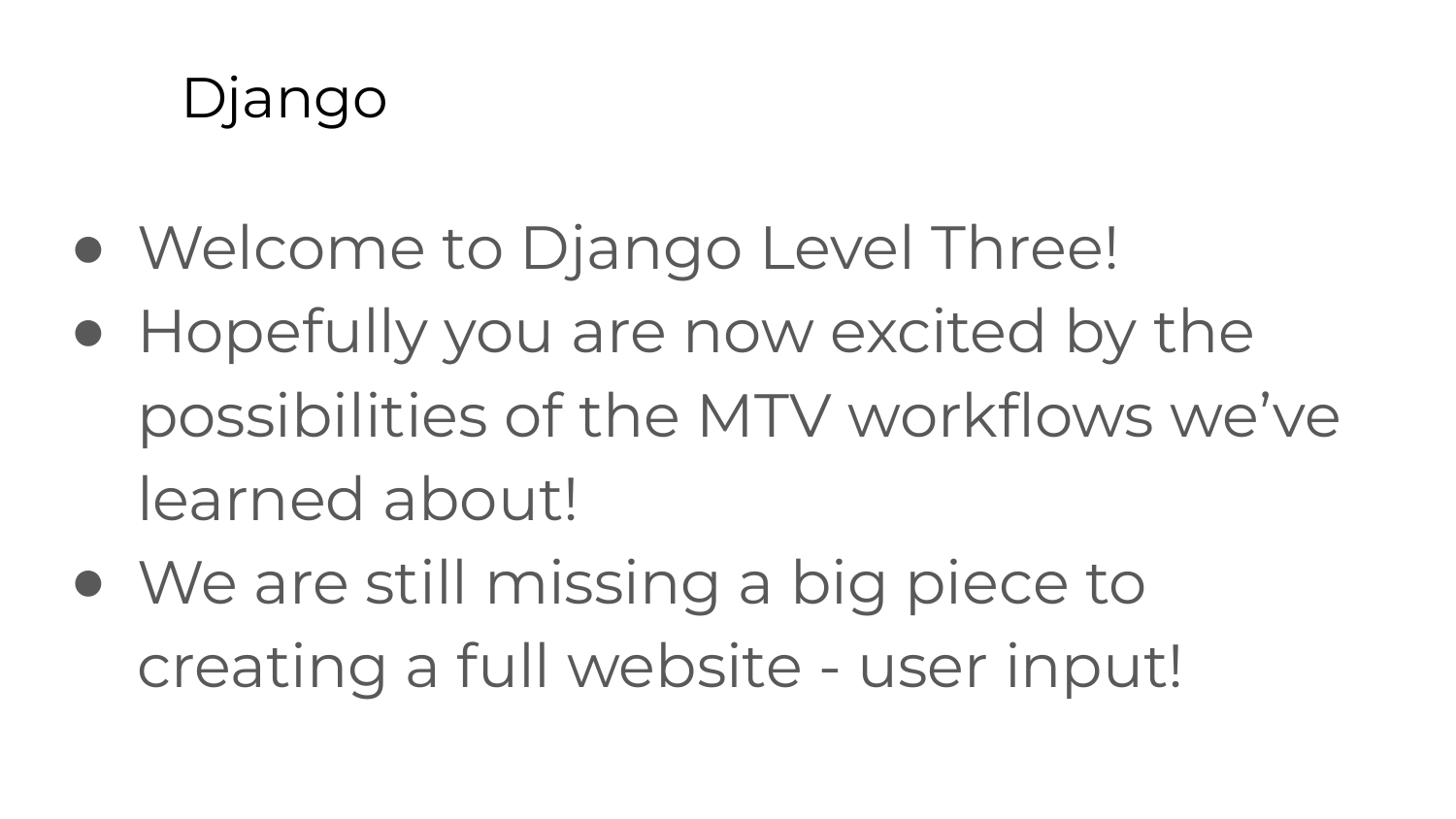

# Django
Welcome to Django Level Three!
Hopefully you are now excited by the possibilities of the MTV workflows we’ve learned about!
We are still missing a big piece to creating a full website - user input!